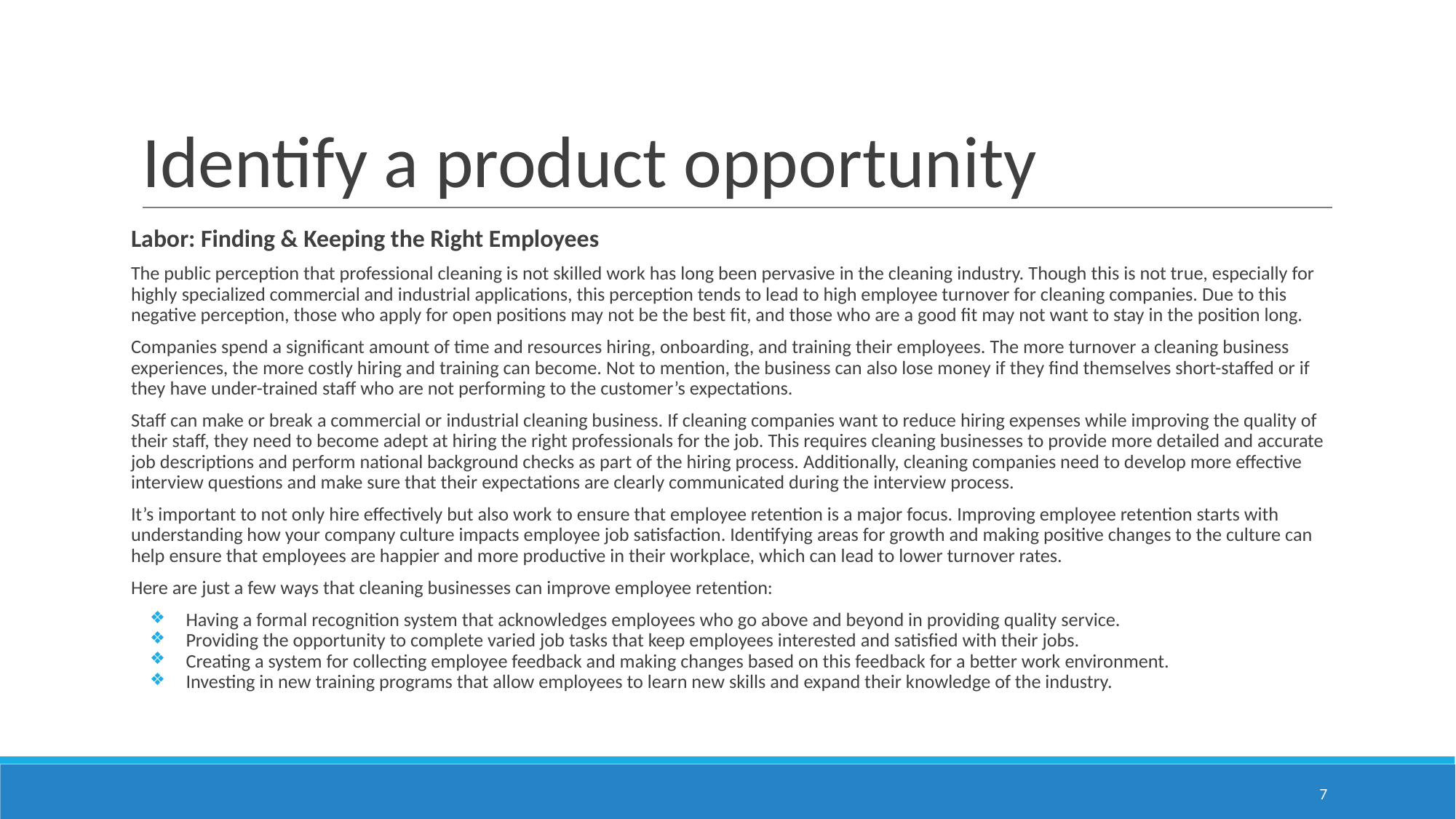

# Identify a product opportunity
Labor: Finding & Keeping the Right Employees
The public perception that professional cleaning is not skilled work has long been pervasive in the cleaning industry. Though this is not true, especially for highly specialized commercial and industrial applications, this perception tends to lead to high employee turnover for cleaning companies. Due to this negative perception, those who apply for open positions may not be the best fit, and those who are a good fit may not want to stay in the position long.
Companies spend a significant amount of time and resources hiring, onboarding, and training their employees. The more turnover a cleaning business experiences, the more costly hiring and training can become. Not to mention, the business can also lose money if they find themselves short-staffed or if they have under-trained staff who are not performing to the customer’s expectations.
Staff can make or break a commercial or industrial cleaning business. If cleaning companies want to reduce hiring expenses while improving the quality of their staff, they need to become adept at hiring the right professionals for the job. This requires cleaning businesses to provide more detailed and accurate job descriptions and perform national background checks as part of the hiring process. Additionally, cleaning companies need to develop more effective interview questions and make sure that their expectations are clearly communicated during the interview process.
It’s important to not only hire effectively but also work to ensure that employee retention is a major focus. Improving employee retention starts with understanding how your company culture impacts employee job satisfaction. Identifying areas for growth and making positive changes to the culture can help ensure that employees are happier and more productive in their workplace, which can lead to lower turnover rates.
Here are just a few ways that cleaning businesses can improve employee retention:
Having a formal recognition system that acknowledges employees who go above and beyond in providing quality service.
Providing the opportunity to complete varied job tasks that keep employees interested and satisfied with their jobs.
Creating a system for collecting employee feedback and making changes based on this feedback for a better work environment.
Investing in new training programs that allow employees to learn new skills and expand their knowledge of the industry.
7